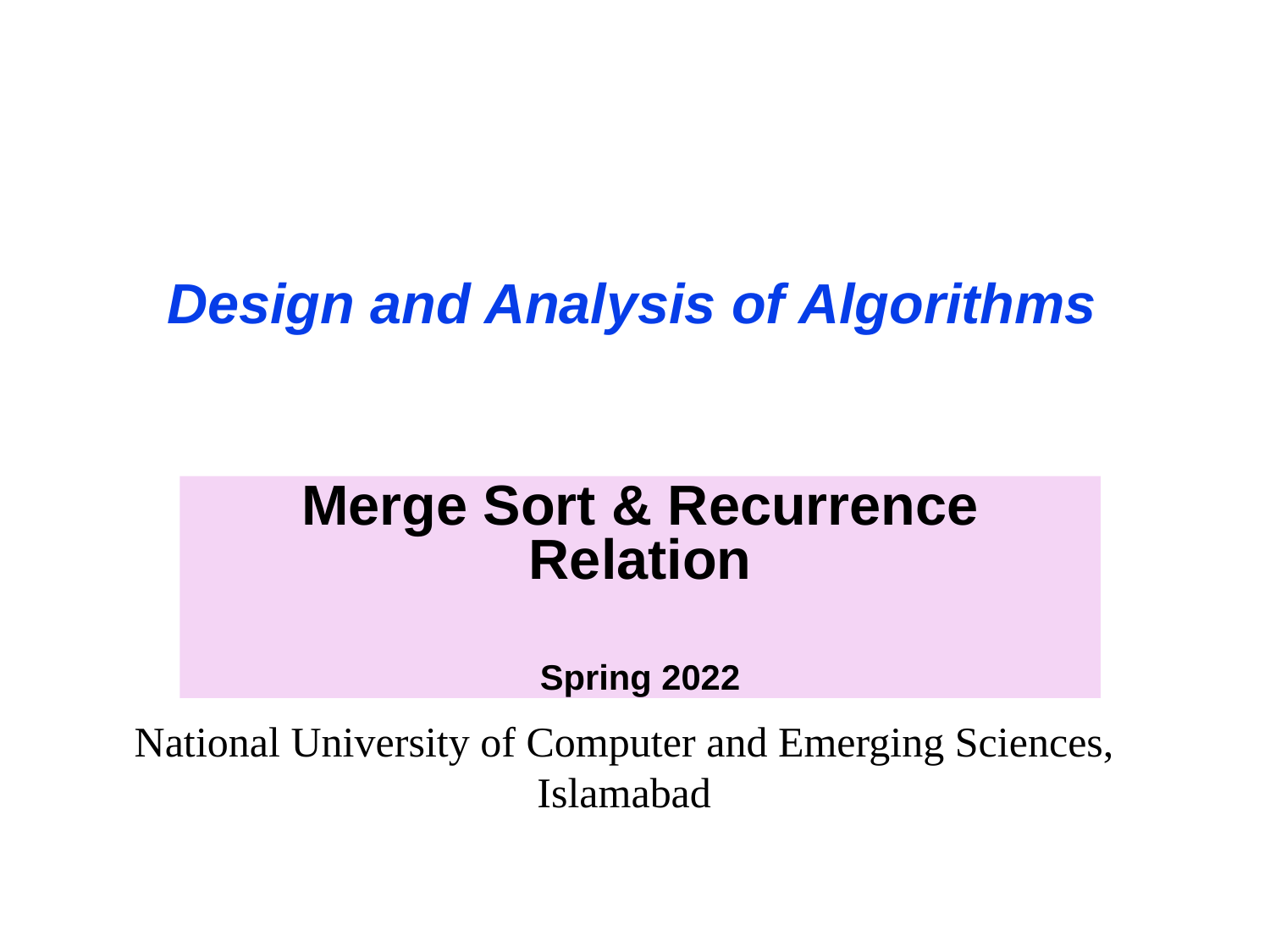

# Design and Analysis of Algorithms
Merge Sort & Recurrence Relation

Spring 2022
National University of Computer and Emerging Sciences, Islamabad